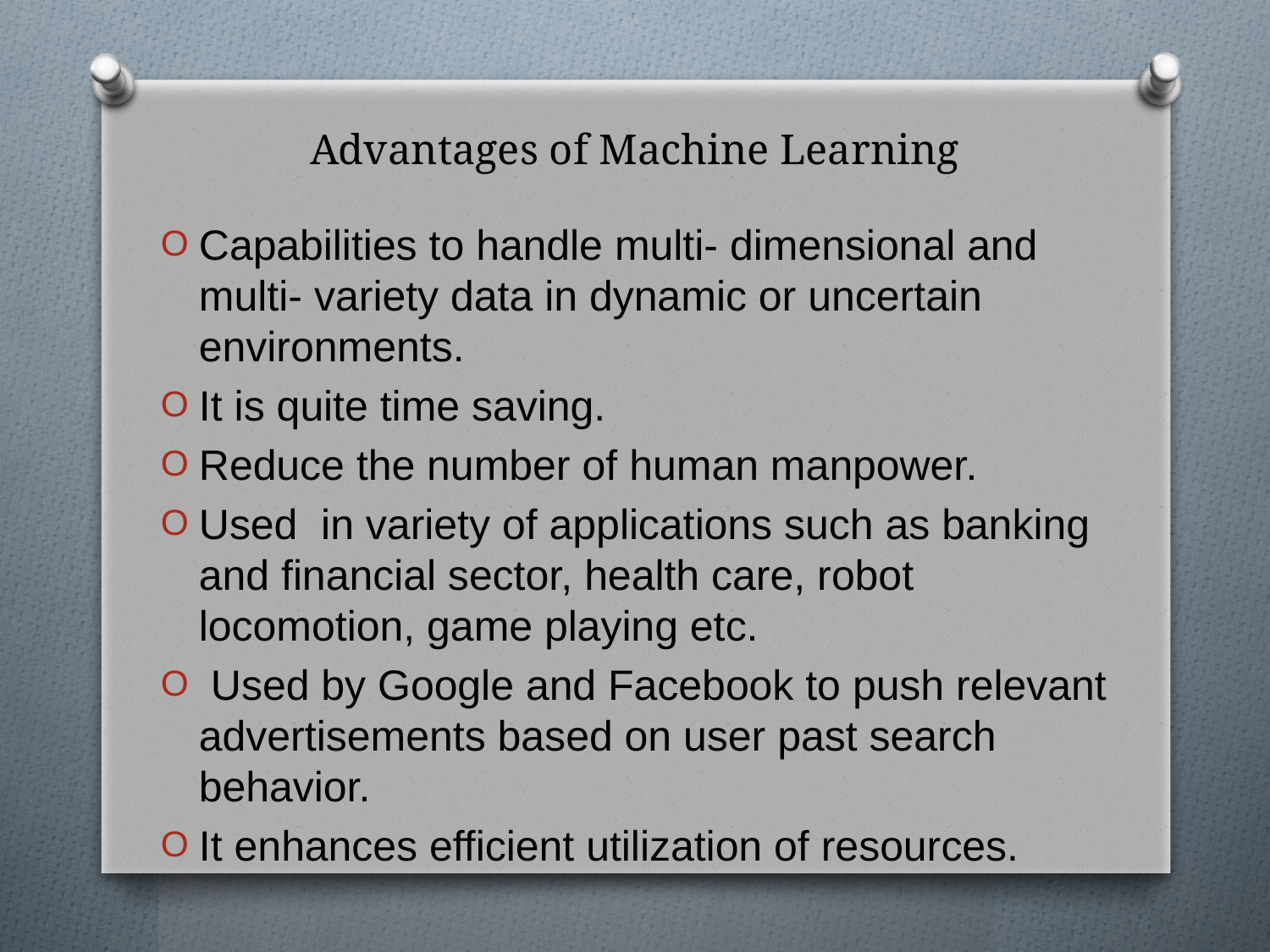

# Advantages of Machine Learning
Capabilities to handle multi- dimensional and multi- variety data in dynamic or uncertain environments.
It is quite time saving.
Reduce the number of human manpower.
Used  in variety of applications such as banking and financial sector, health care, robot locomotion, game playing etc.
 Used by Google and Facebook to push relevant advertisements based on user past search behavior.
It enhances efficient utilization of resources.